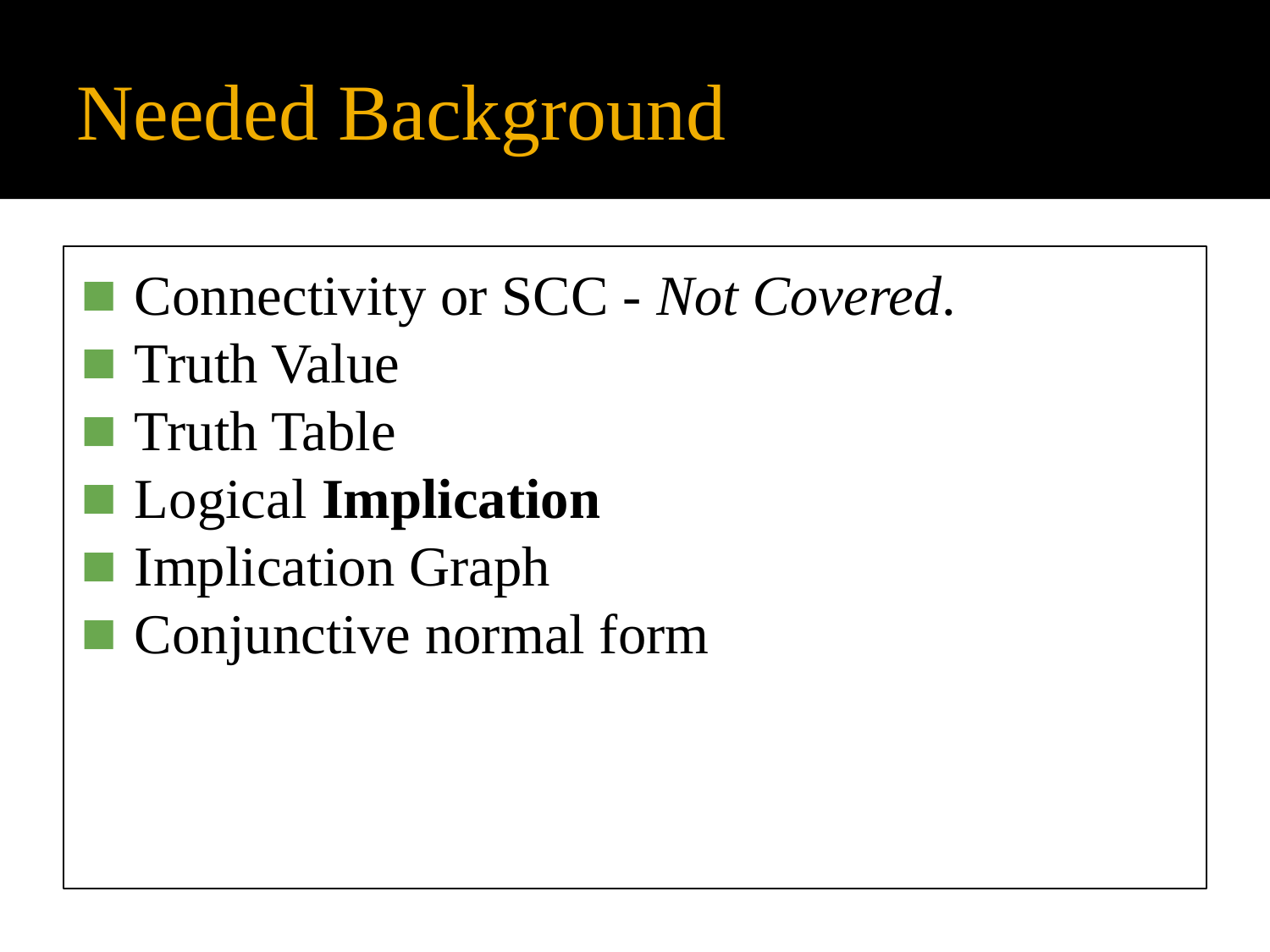

# Needed Background
Connectivity or SCC - Not Covered.
Truth Value
Truth Table
Logical Implication
Implication Graph
Conjunctive normal form